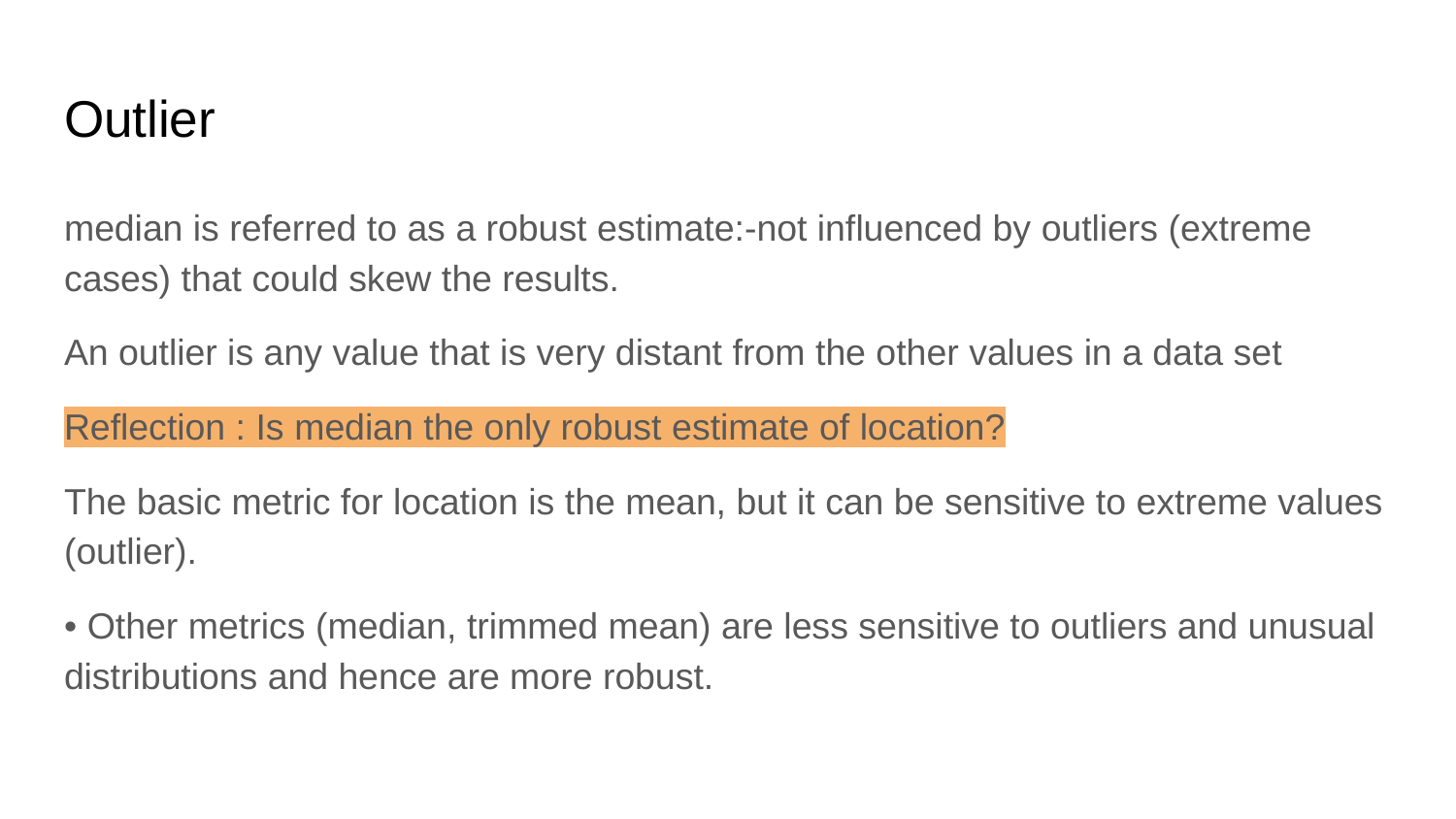

# Outlier
median is referred to as a robust estimate:-not influenced by outliers (extreme cases) that could skew the results.
An outlier is any value that is very distant from the other values in a data set
Reflection : Is median the only robust estimate of location?
The basic metric for location is the mean, but it can be sensitive to extreme values (outlier).
• Other metrics (median, trimmed mean) are less sensitive to outliers and unusual distributions and hence are more robust.